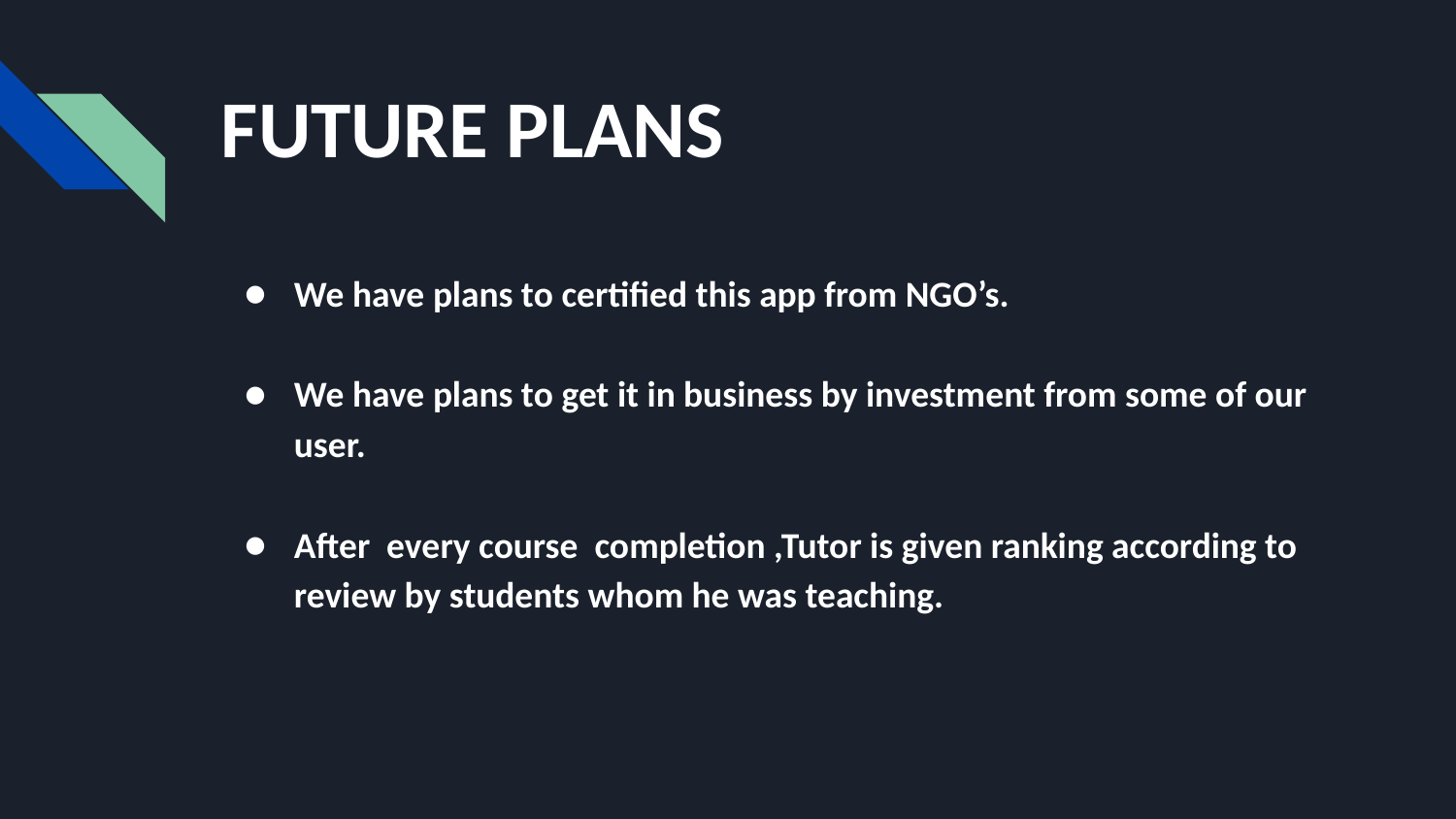

# FUTURE PLANS
We have plans to certified this app from NGO’s.

We have plans to get it in business by investment from some of our user.

After  every course  completion ,Tutor is given ranking according to review by students whom he was teaching.